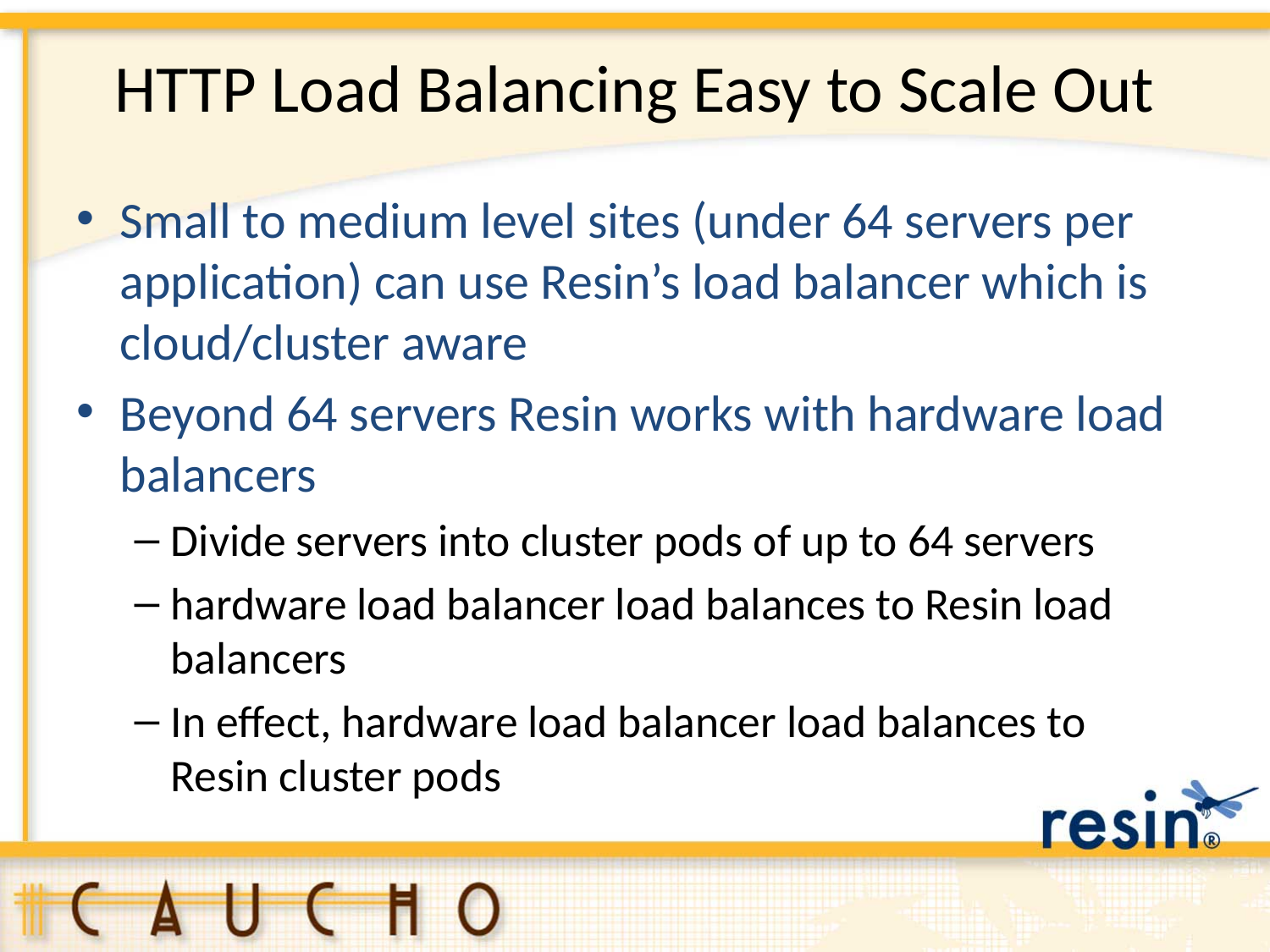

# HTTP Load Balancing Easy to Scale Out
Small to medium level sites (under 64 servers per application) can use Resin’s load balancer which is cloud/cluster aware
Beyond 64 servers Resin works with hardware load balancers
Divide servers into cluster pods of up to 64 servers
hardware load balancer load balances to Resin load balancers
In effect, hardware load balancer load balances to Resin cluster pods